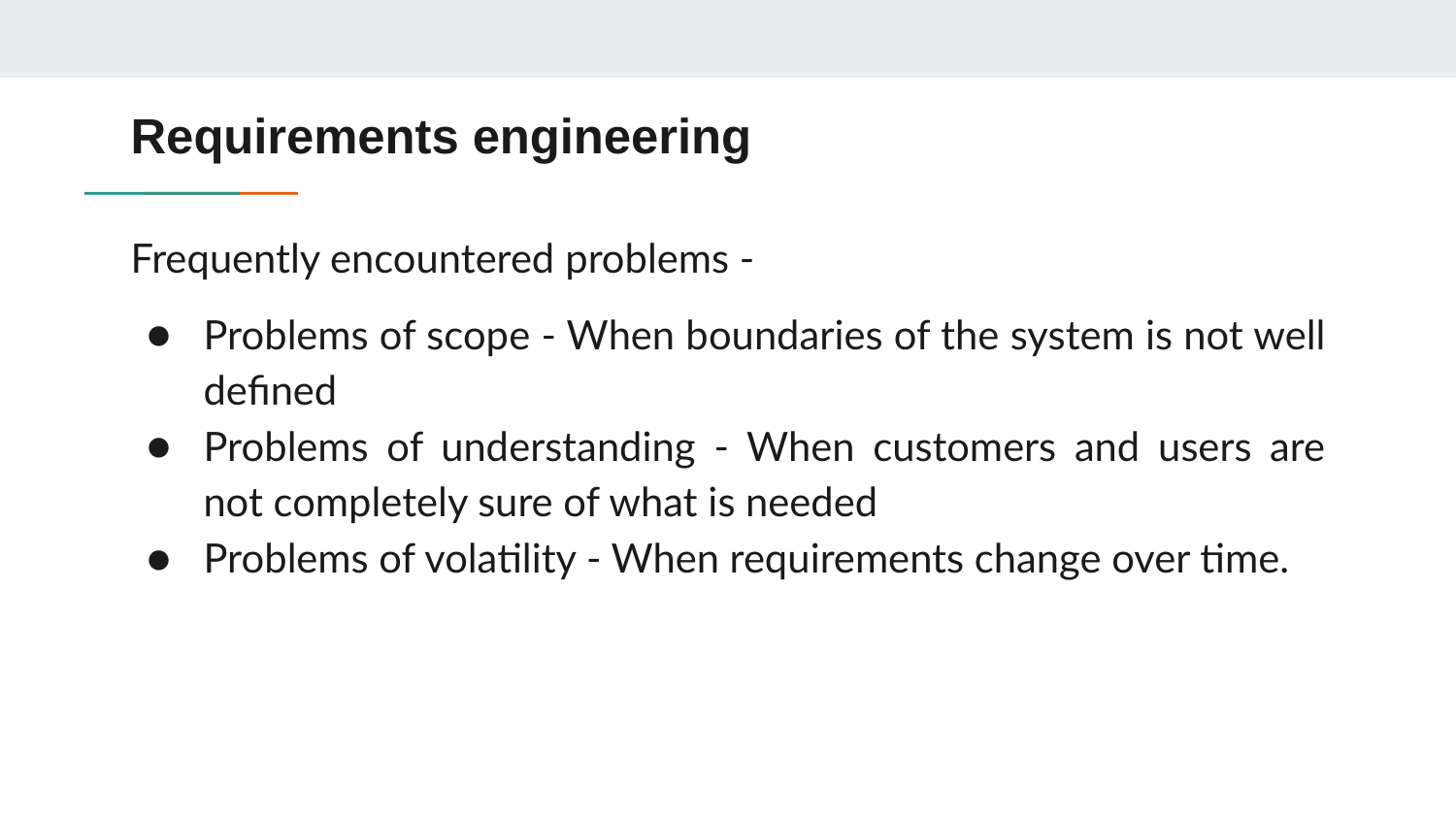

# Requirements engineering
Frequently encountered problems -
Problems of scope - When boundaries of the system is not well defined
Problems of understanding - When customers and users are not completely sure of what is needed
Problems of volatility - When requirements change over time.